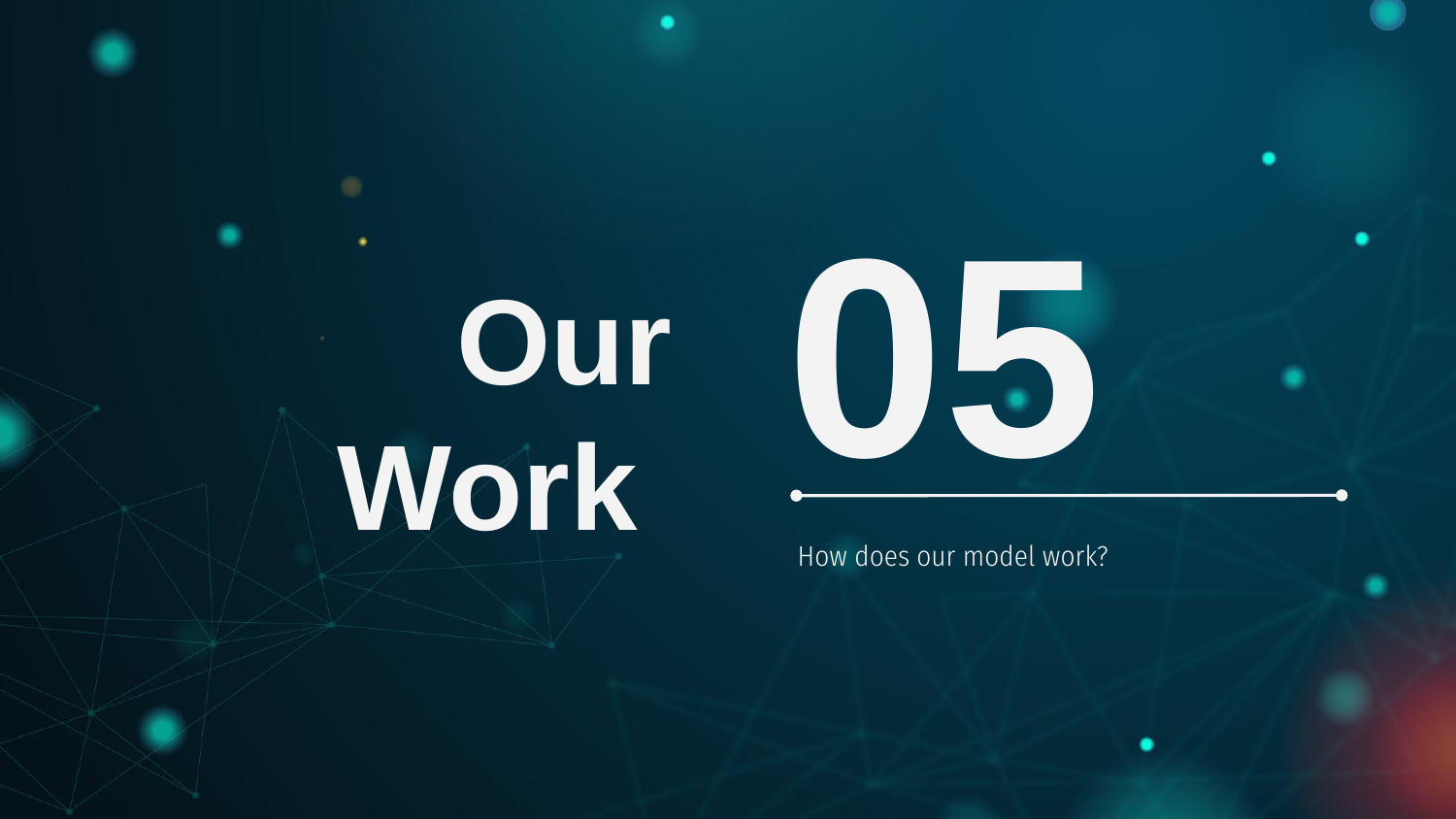

# Our Work
05
How does our model work?